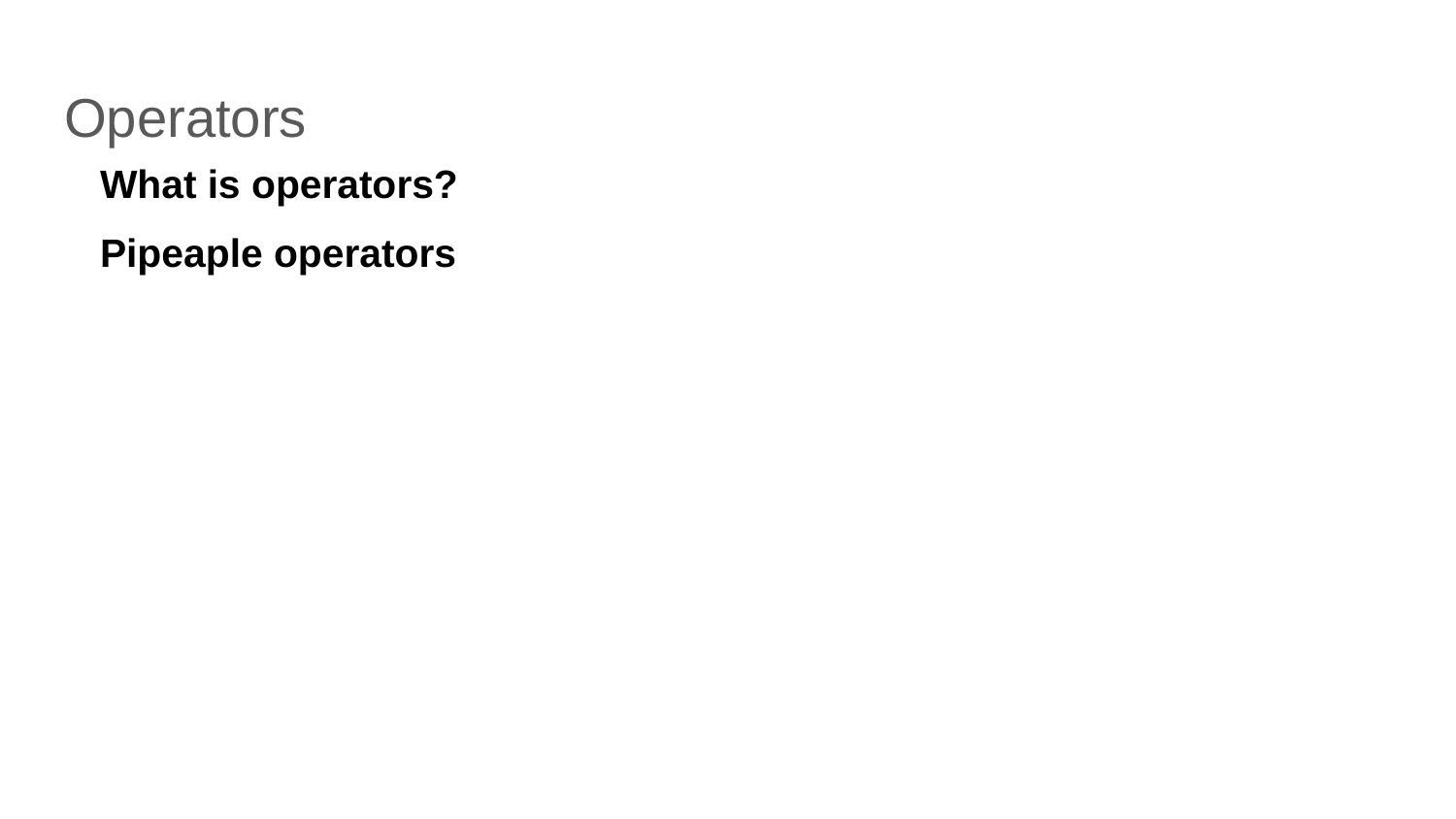

# Operators
What is operators?
Pipeaple operators